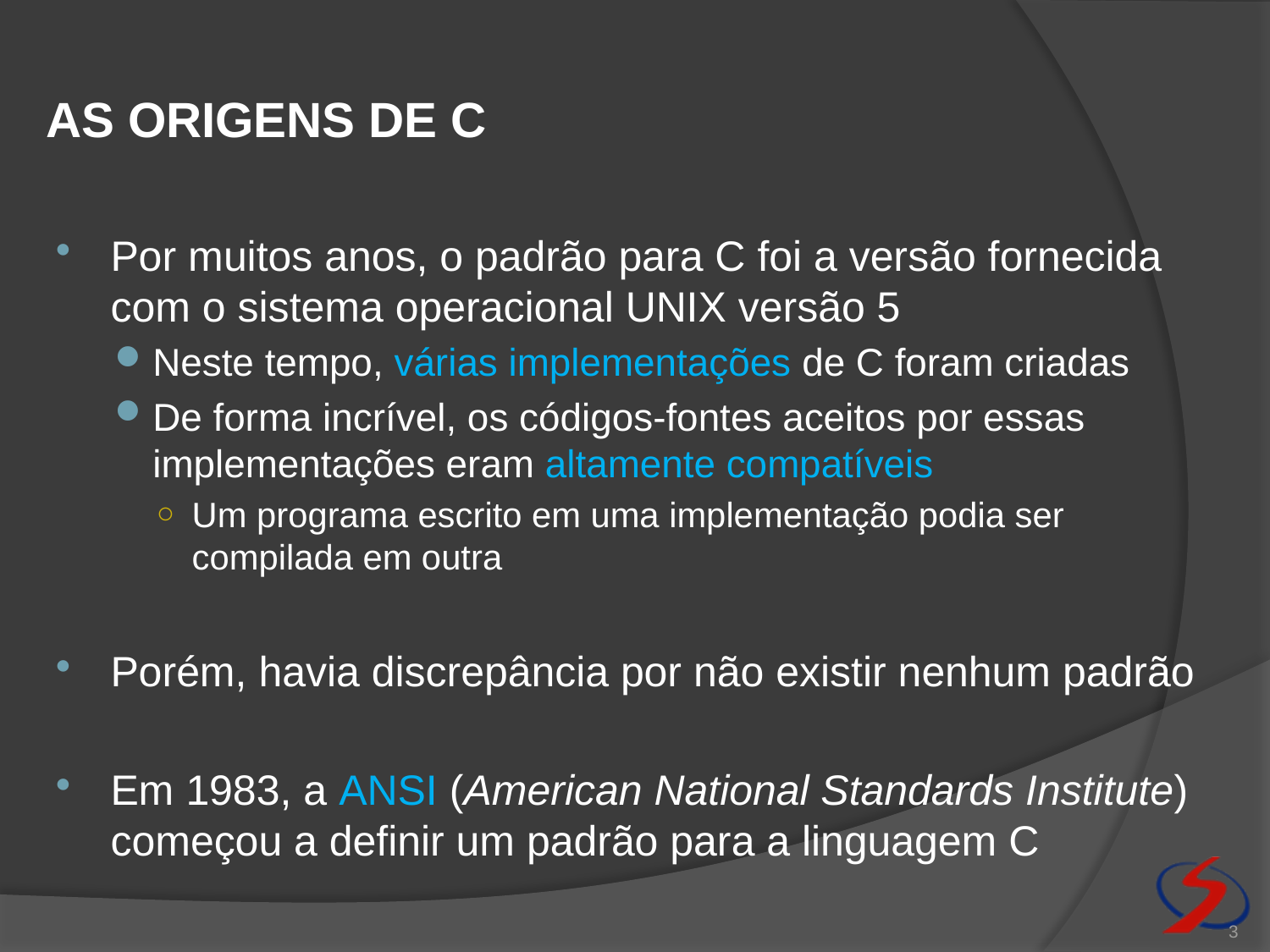

# As origens de c
Por muitos anos, o padrão para C foi a versão fornecida com o sistema operacional UNIX versão 5
Neste tempo, várias implementações de C foram criadas
De forma incrível, os códigos-fontes aceitos por essas implementações eram altamente compatíveis
Um programa escrito em uma implementação podia ser compilada em outra

Porém, havia discrepância por não existir nenhum padrão

Em 1983, a ANSI (American National Standards Institute) começou a definir um padrão para a linguagem C
3